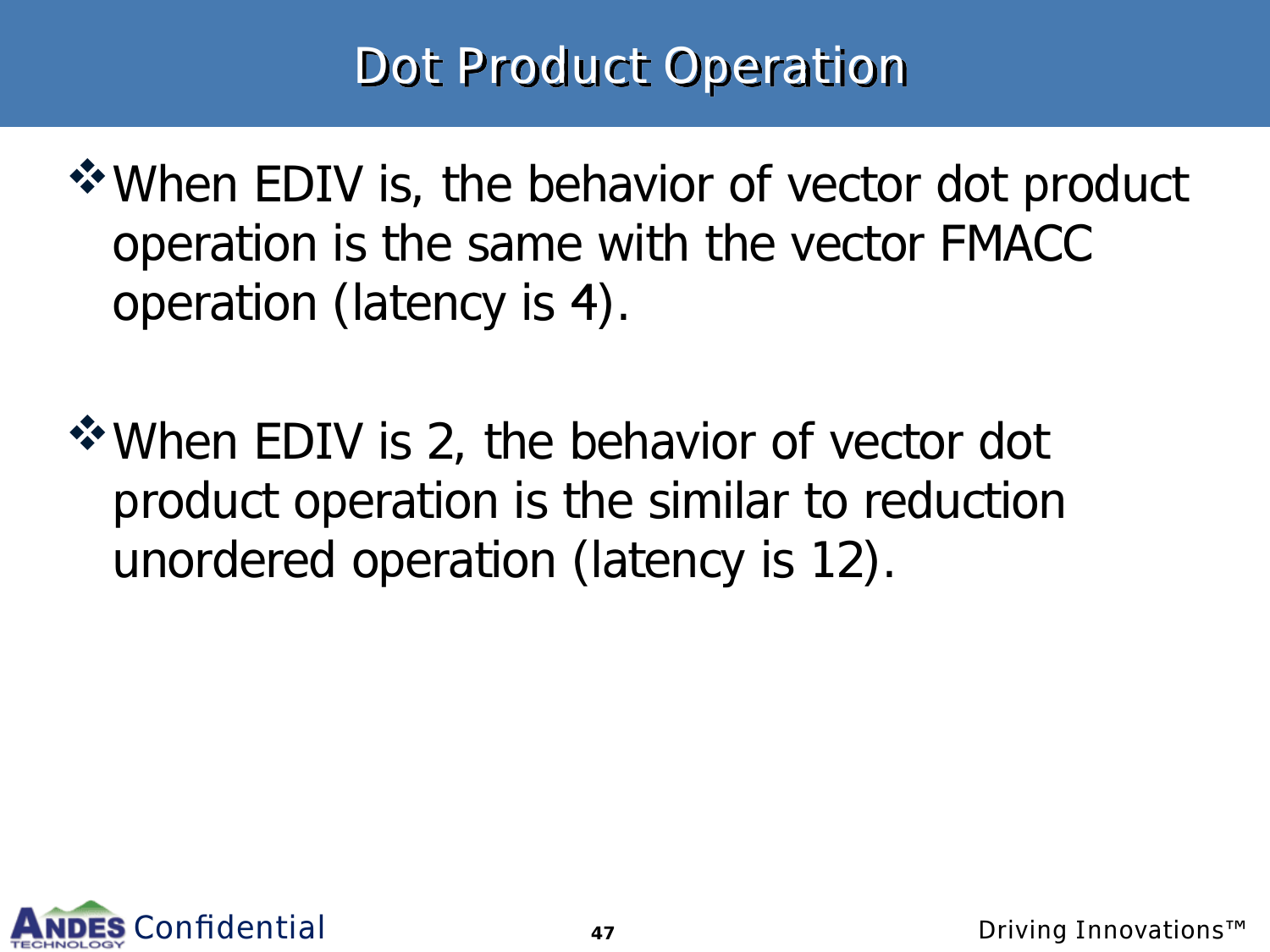

# Dot Product Operation

When EDIV is, the behavior of vector dot product operation is the same with the vector FMACC operation (latency is 4).

When EDIV is 2, the behavior of vector dot product operation is the similar to reduction unordered operation (latency is 12).